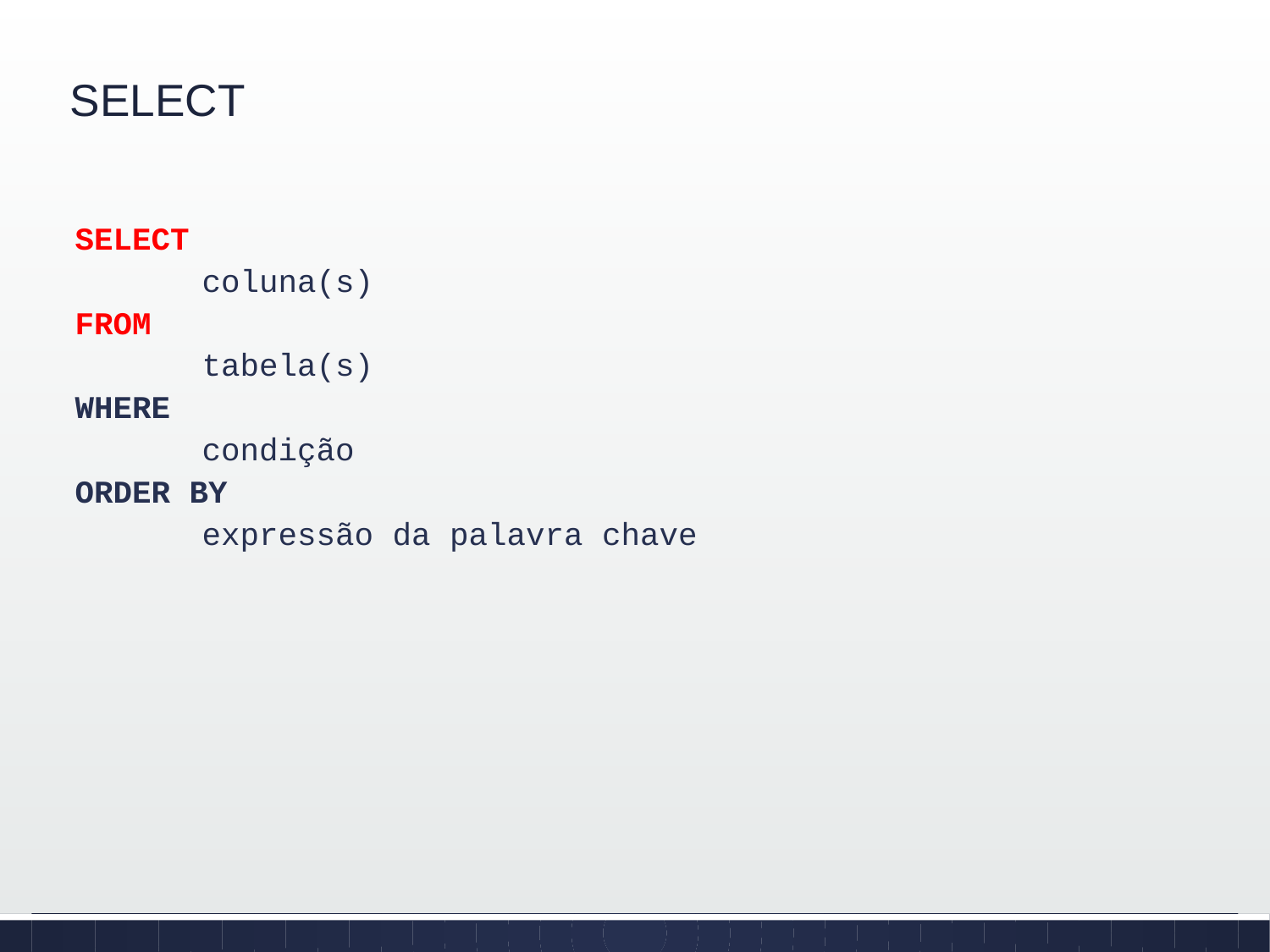

# SELECT
SELECT
	coluna(s)
FROM
	tabela(s)
WHERE
	condição
ORDER BY
	expressão da palavra chave